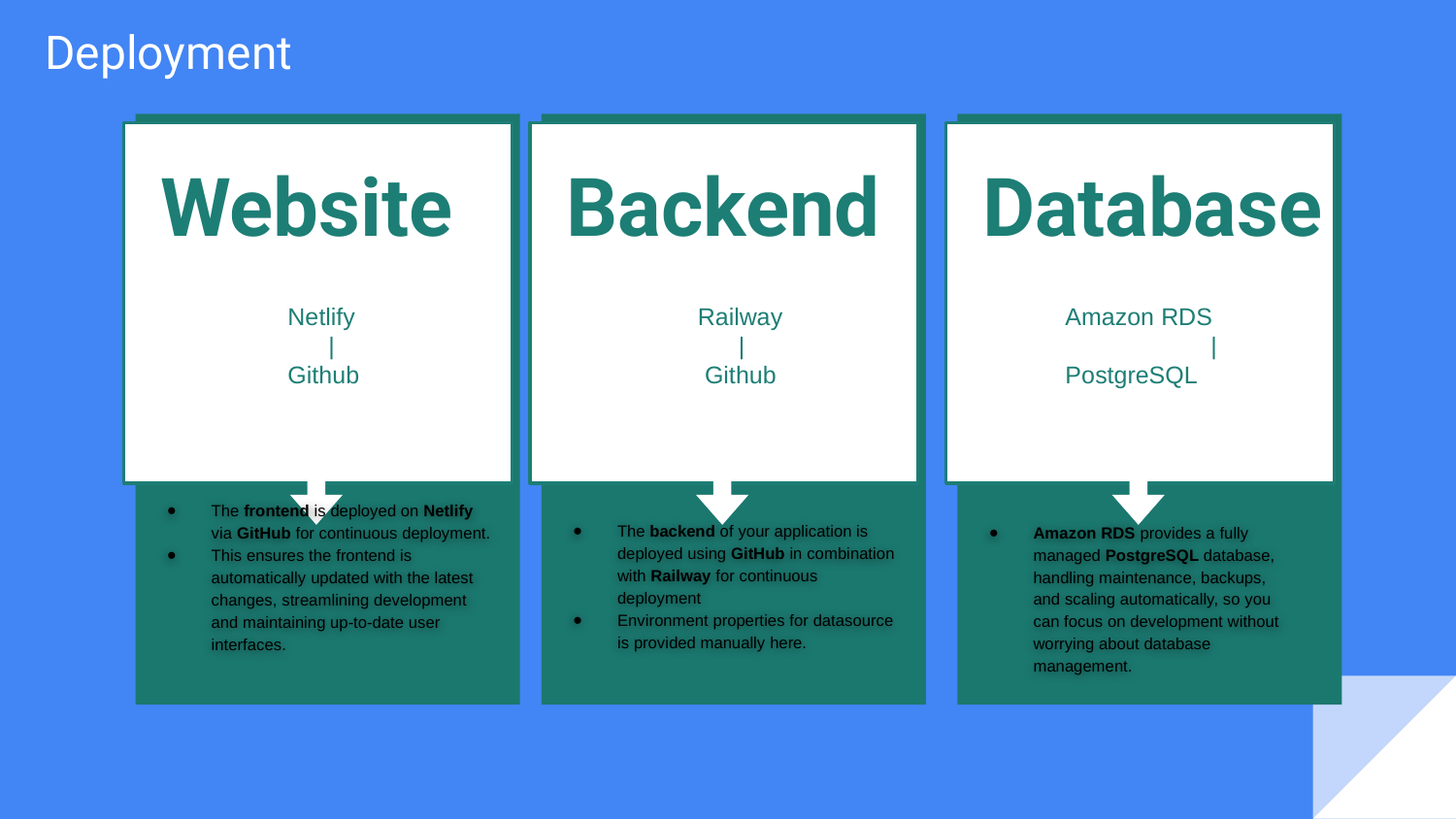

# Deployment

Website
        Netlify
              |
        Github

The frontend is deployed on Netlify via GitHub for continuous deployment.
This ensures the frontend is automatically updated with the latest changes, streamlining development and maintaining up-to-date user interfaces.

Backend
        Railway
              |
         Github

The backend of your application is deployed using GitHub in combination with Railway for continuous deployment
Environment properties for datasource is provided manually here.

Database
Amazon RDS
	|
PostgreSQL

Amazon RDS provides a fully managed PostgreSQL database, handling maintenance, backups, and scaling automatically, so you can focus on development without worrying about database management.